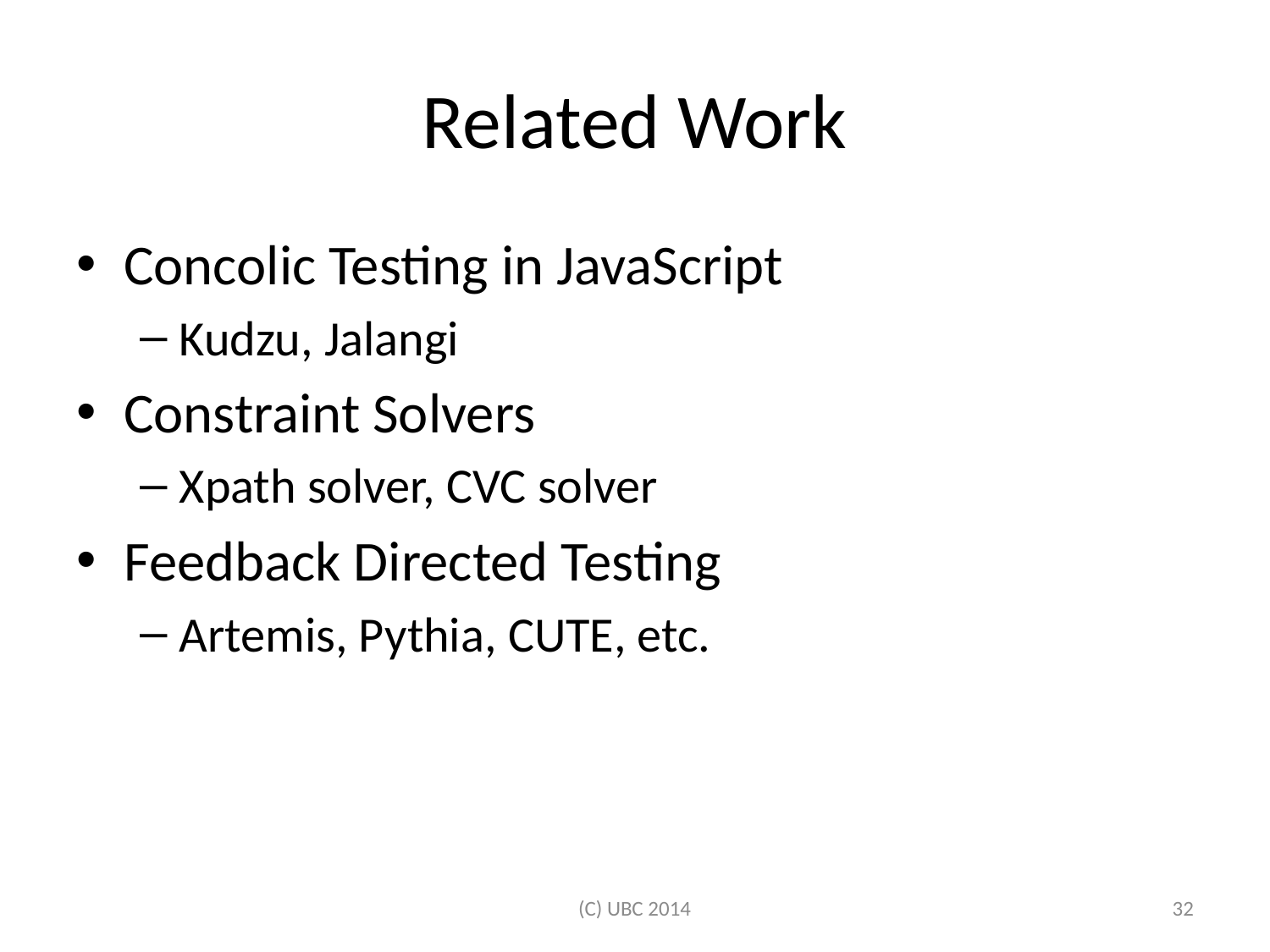

# Related Work
Concolic Testing in JavaScript
Kudzu, Jalangi
Constraint Solvers
Xpath solver, CVC solver
Feedback Directed Testing
Artemis, Pythia, CUTE, etc.
(C) UBC 2014
32